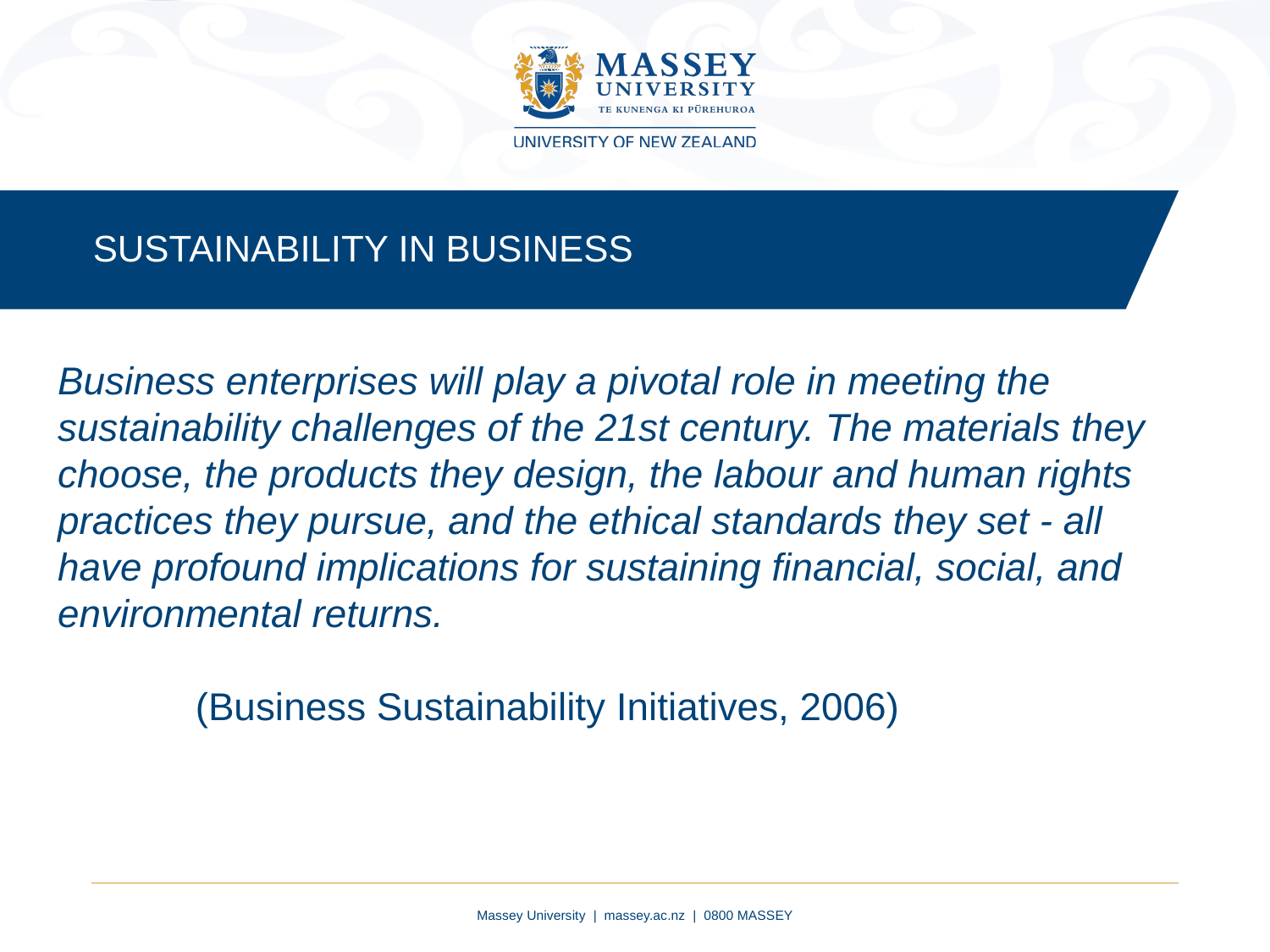

SUSTAINABILITY IN BUSINESS
Business enterprises will play a pivotal role in meeting the sustainability challenges of the 21st century. The materials they choose, the products they design, the labour and human rights practices they pursue, and the ethical standards they set - all have profound implications for sustaining financial, social, and environmental returns.

	 (Business Sustainability Initiatives, 2006)